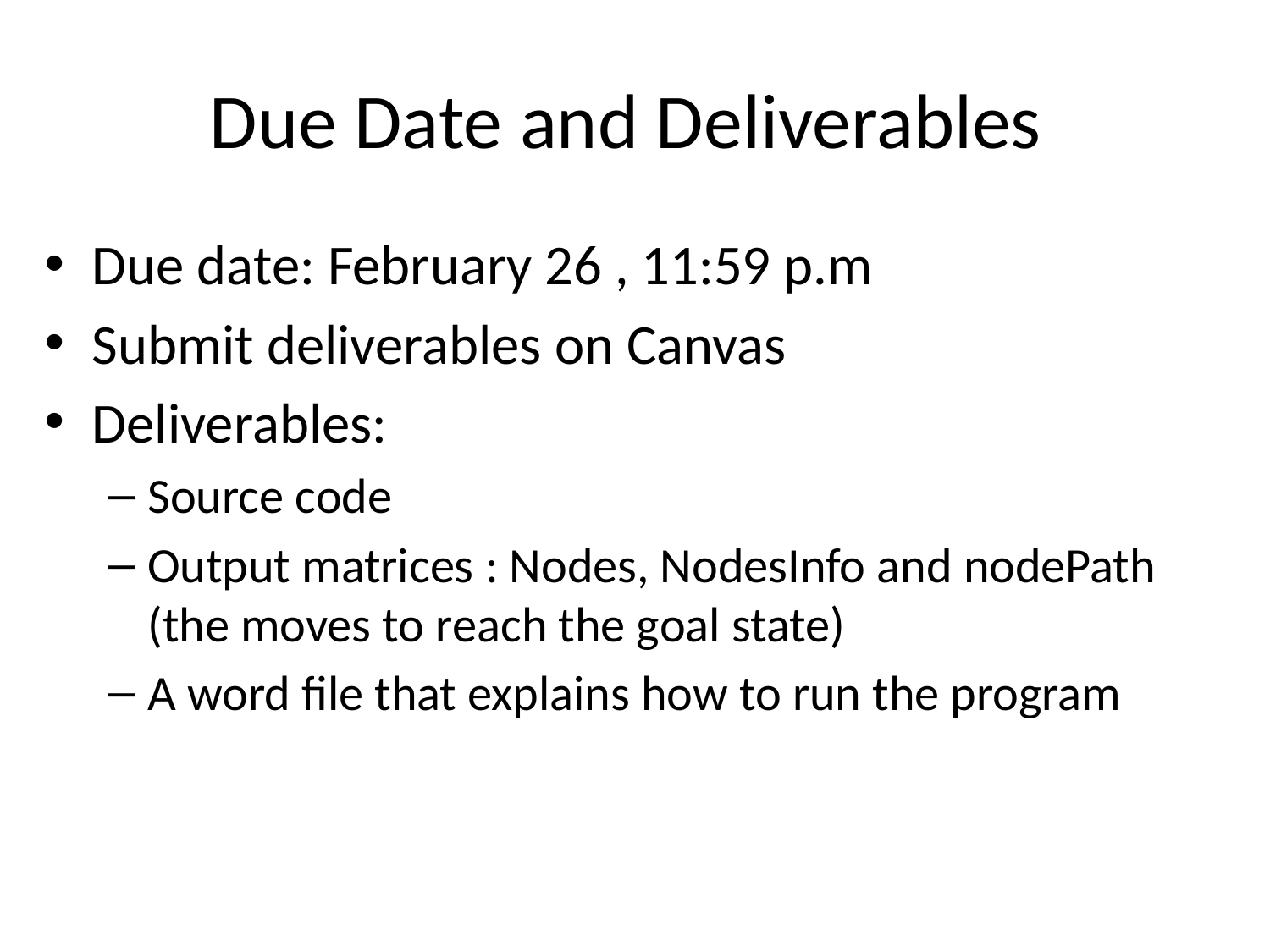

# Due Date and Deliverables
Due date: February 26 , 11:59 p.m
Submit deliverables on Canvas
Deliverables:
Source code
Output matrices : Nodes, NodesInfo and nodePath (the moves to reach the goal state)
A word file that explains how to run the program